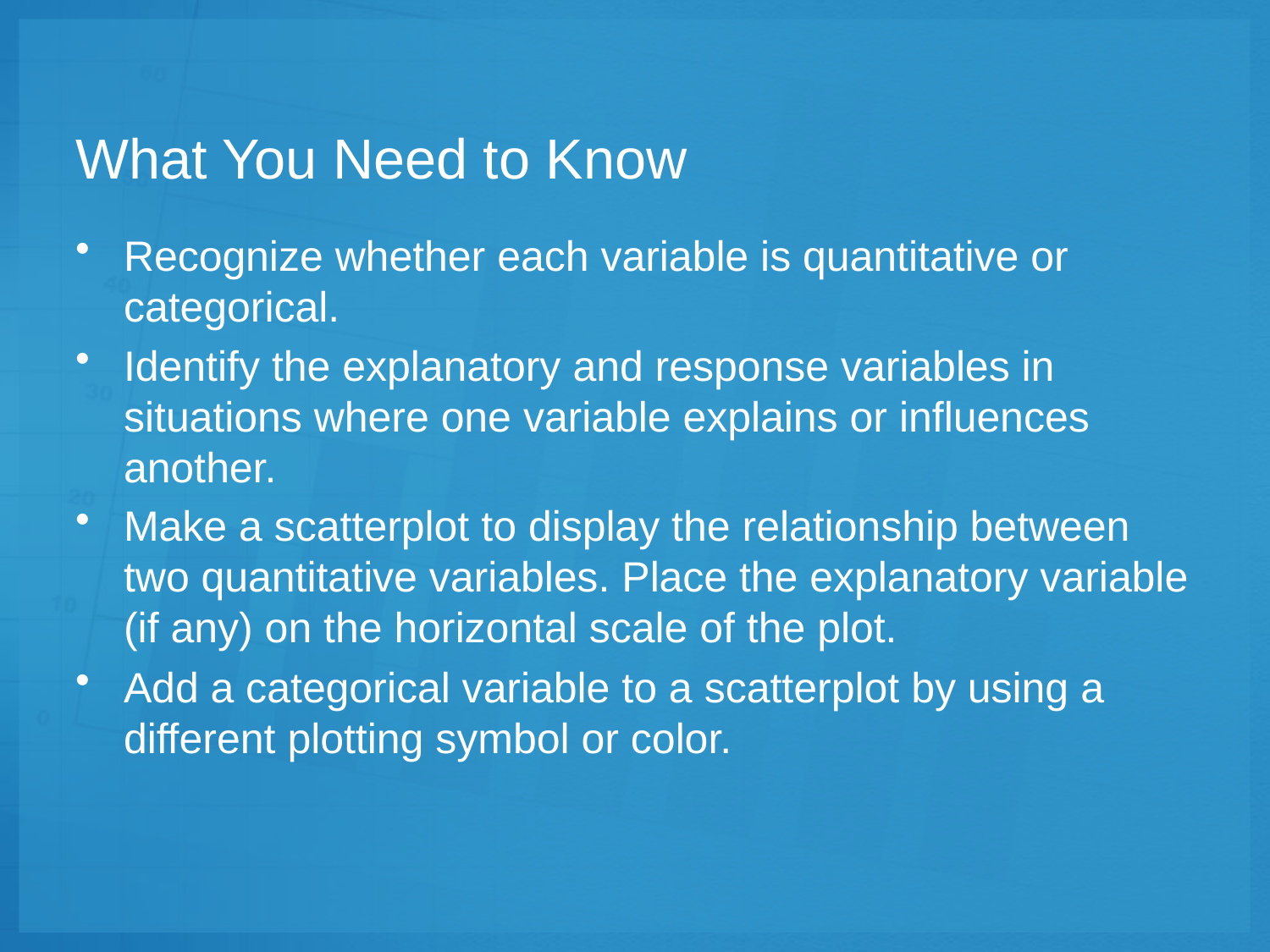

# What You Need to Know
Recognize whether each variable is quantitative or categorical.
Identify the explanatory and response variables in situations where one variable explains or influences another.
Make a scatterplot to display the relationship between two quantitative variables. Place the explanatory variable (if any) on the horizontal scale of the plot.
Add a categorical variable to a scatterplot by using a different plotting symbol or color.